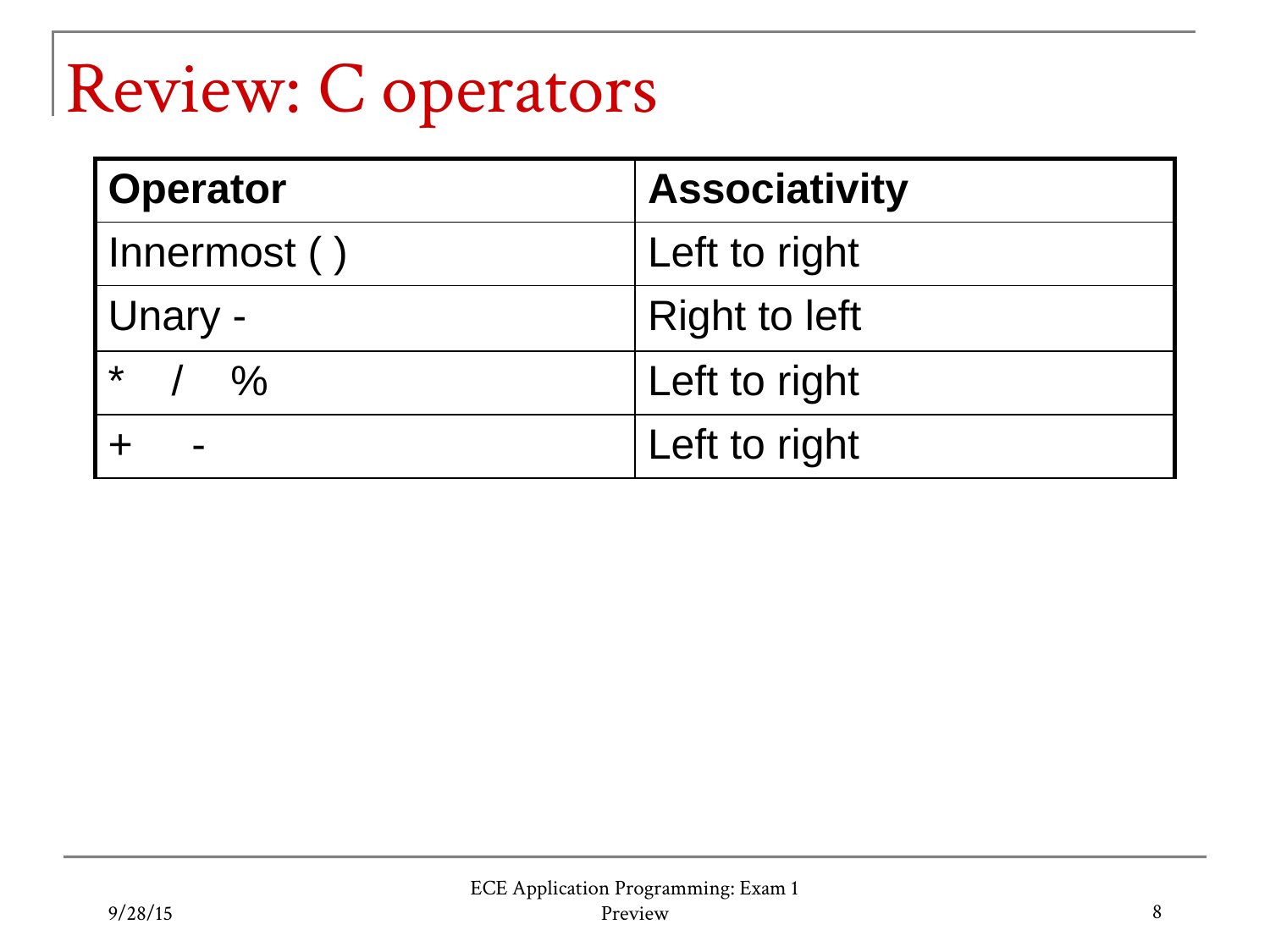

# Review: C operators
| Operator | Associativity |
| --- | --- |
| Innermost ( ) | Left to right |
| Unary - | Right to left |
| \* / % | Left to right |
| + - | Left to right |
9/28/15
ECE Application Programming: Exam 1 Preview
8